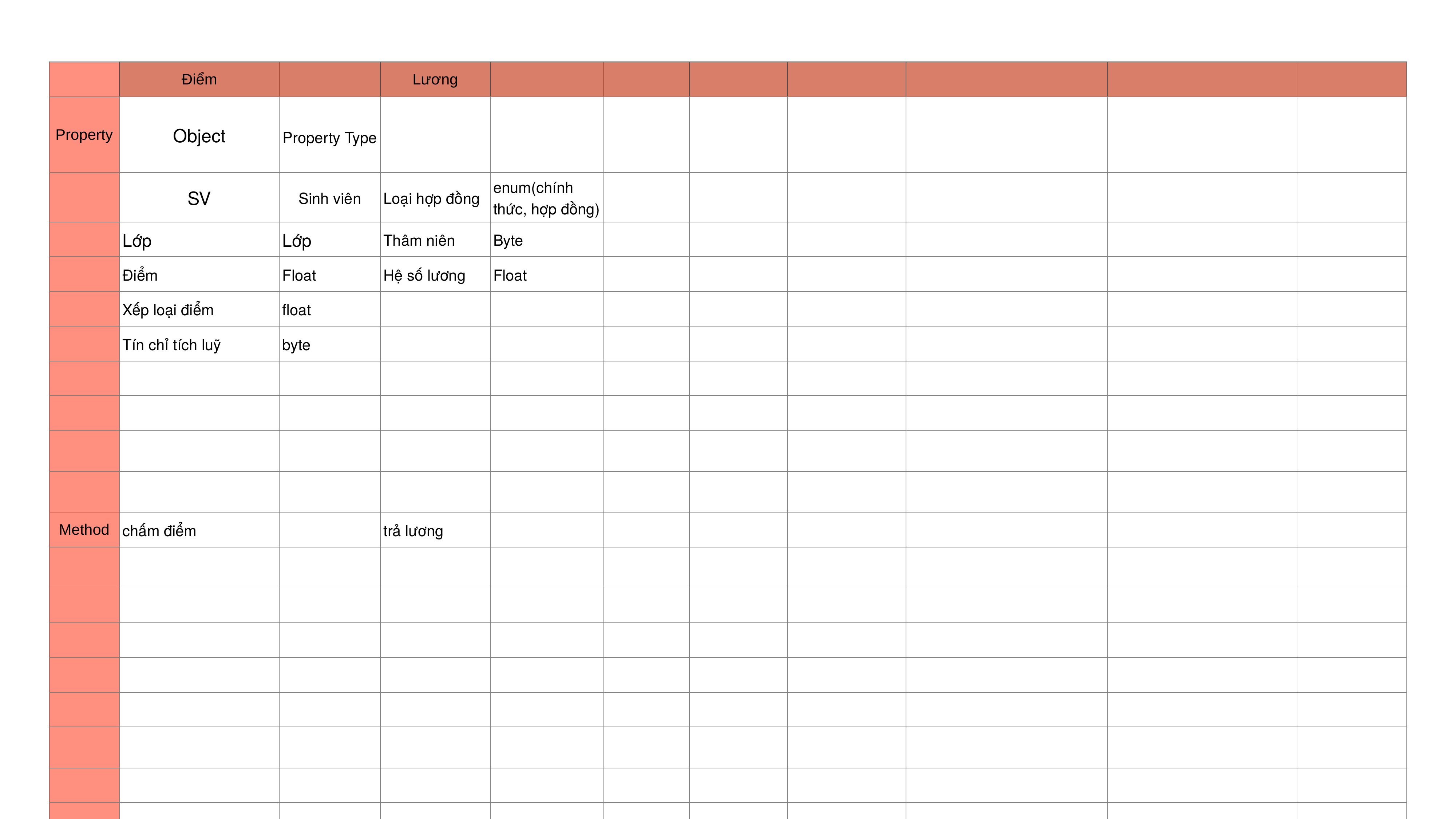

|  | Điểm |  | Lương |  |  |  |  |  |  |  |
| --- | --- | --- | --- | --- | --- | --- | --- | --- | --- | --- |
| Property | Object | Property Type |  |  |  |  |  |  |  |  |
|  | SV | Sinh viên | Loại hợp đồng | enum(chính thức, hợp đồng) |  |  |  |  |  |  |
|  | Lớp | Lớp | Thâm niên | Byte |  |  |  |  |  |  |
|  | Điểm | Float | Hệ số lương | Float |  |  |  |  |  |  |
|  | Xếp loại điểm | float |  |  |  |  |  |  |  |  |
|  | Tín chỉ tích luỹ | byte |  |  |  |  |  |  |  |  |
|  |  |  |  |  |  |  |  |  |  |  |
|  |  |  |  |  |  |  |  |  |  |  |
|  |  |  |  |  |  |  |  |  |  |  |
|  |  |  |  |  |  |  |  |  |  |  |
| Method | chấm điểm |  | trả lương |  |  |  |  |  |  |  |
|  |  |  |  |  |  |  |  |  |  |  |
|  |  |  |  |  |  |  |  |  |  |  |
|  |  |  |  |  |  |  |  |  |  |  |
|  |  |  |  |  |  |  |  |  |  |  |
|  |  |  |  |  |  |  |  |  |  |  |
|  |  |  |  |  |  |  |  |  |  |  |
|  |  |  |  |  |  |  |  |  |  |  |
|  |  |  |  |  |  |  |  |  |  |  |